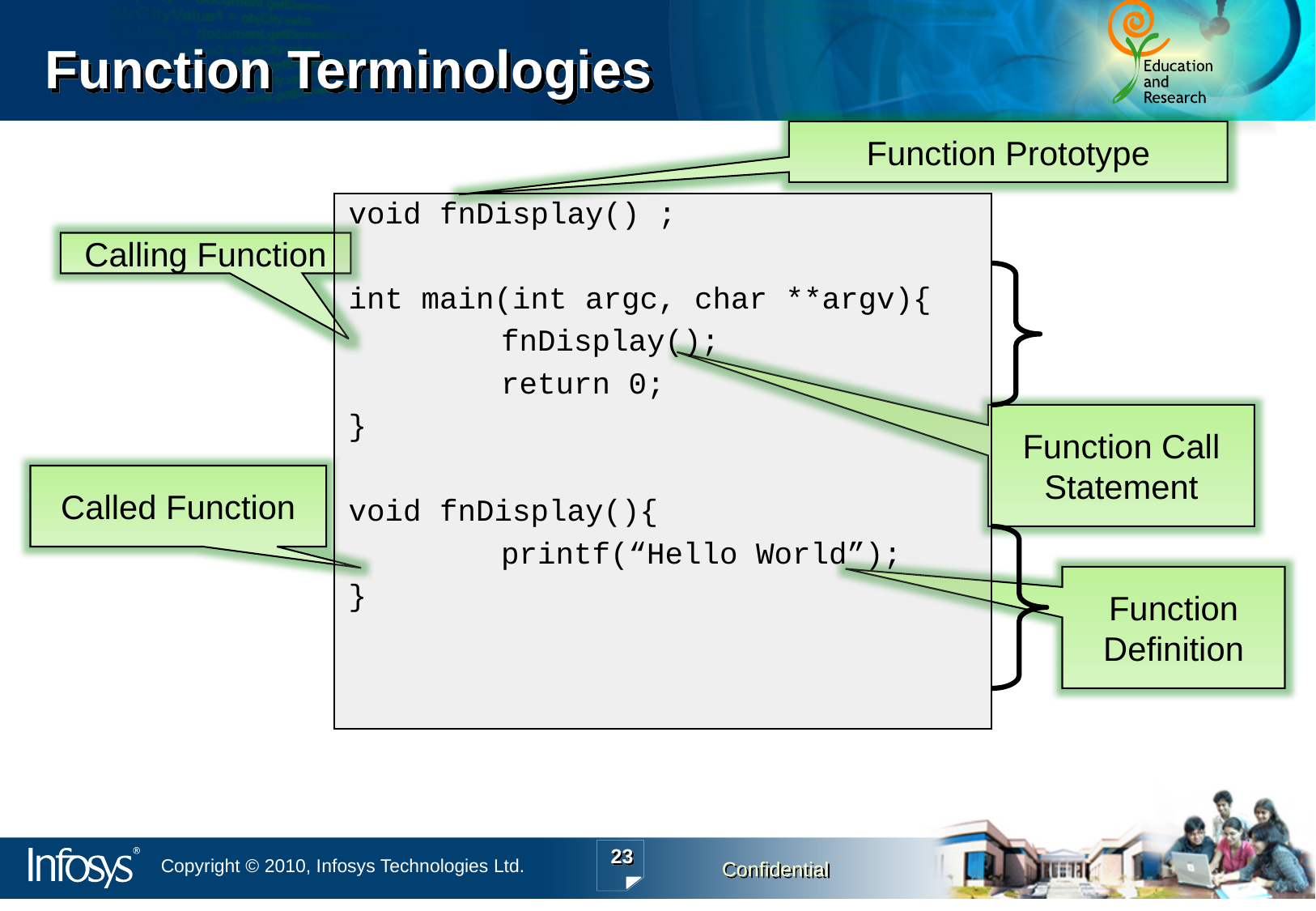

# Function Terminologies
Function Prototype
void fnDisplay() ;

int main(int argc, char **argv){
		fnDisplay();
		return 0;
}

void fnDisplay(){
		printf(“Hello World”);
}
Calling Function

Function Call Statement
Called Function

Function Definition